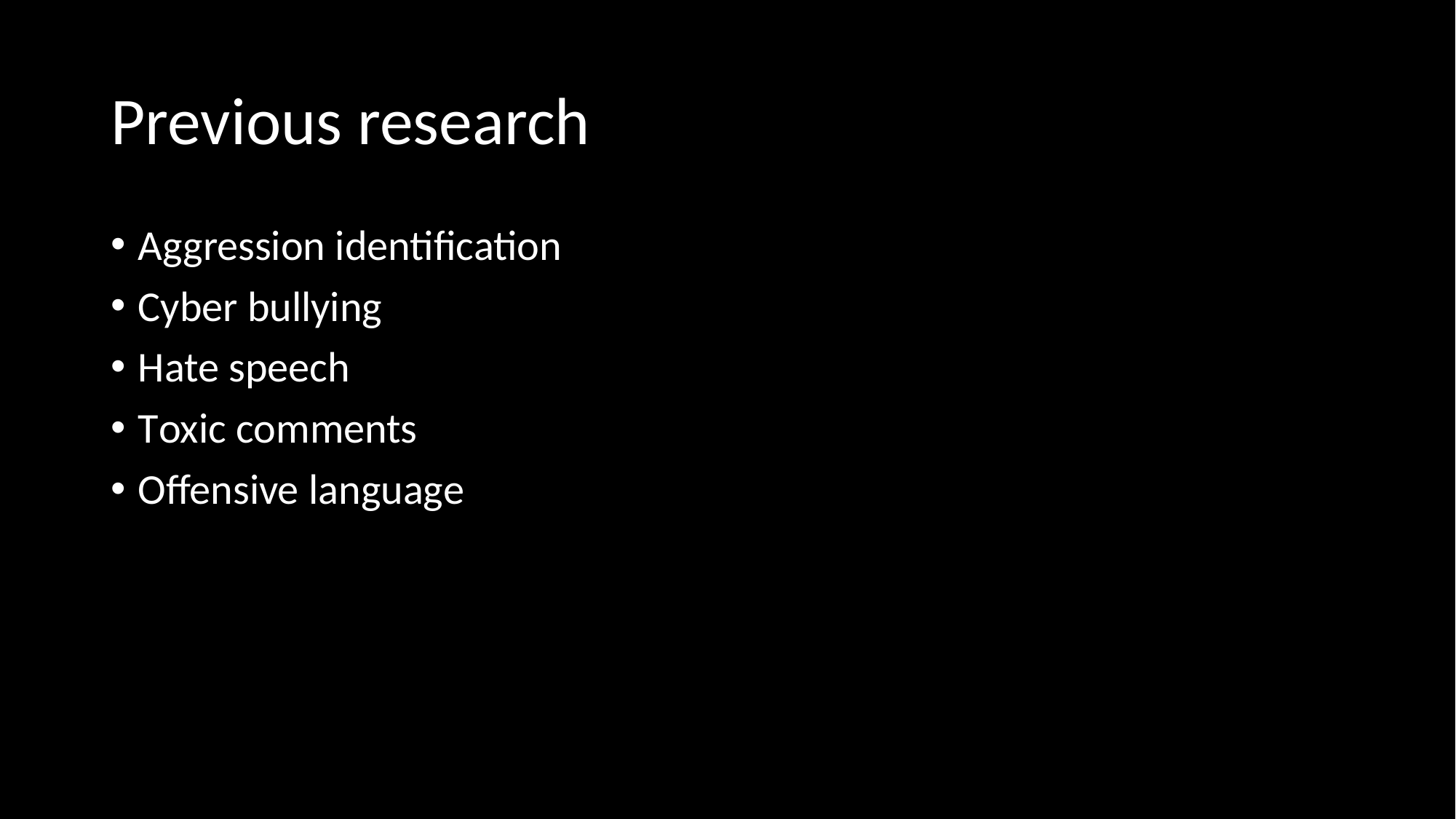

# Previous research
Aggression identification
Cyber bullying
Hate speech
Toxic comments
Offensive language